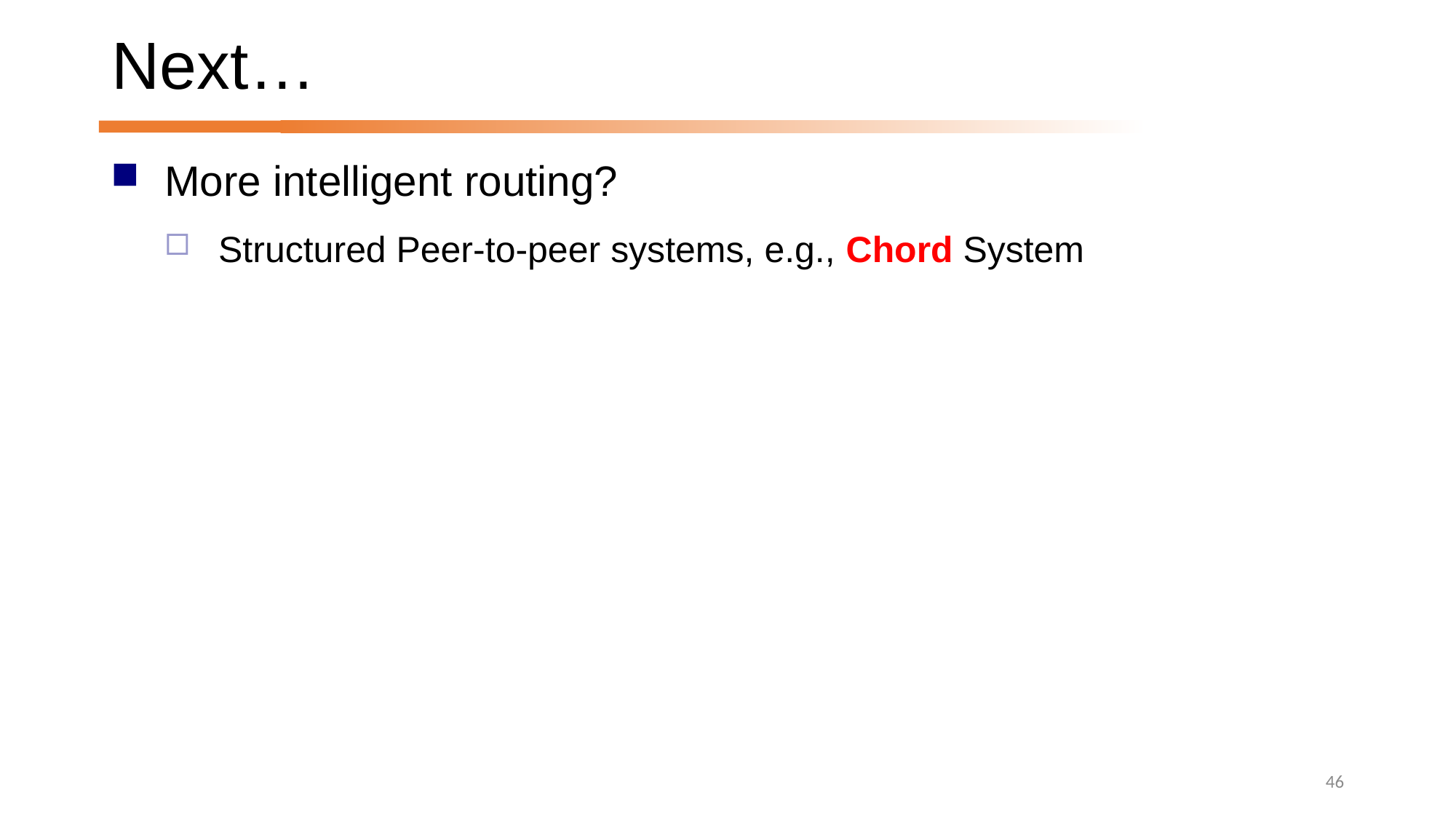

# Next…
More intelligent routing?
Structured Peer-to-peer systems, e.g., Chord System

46